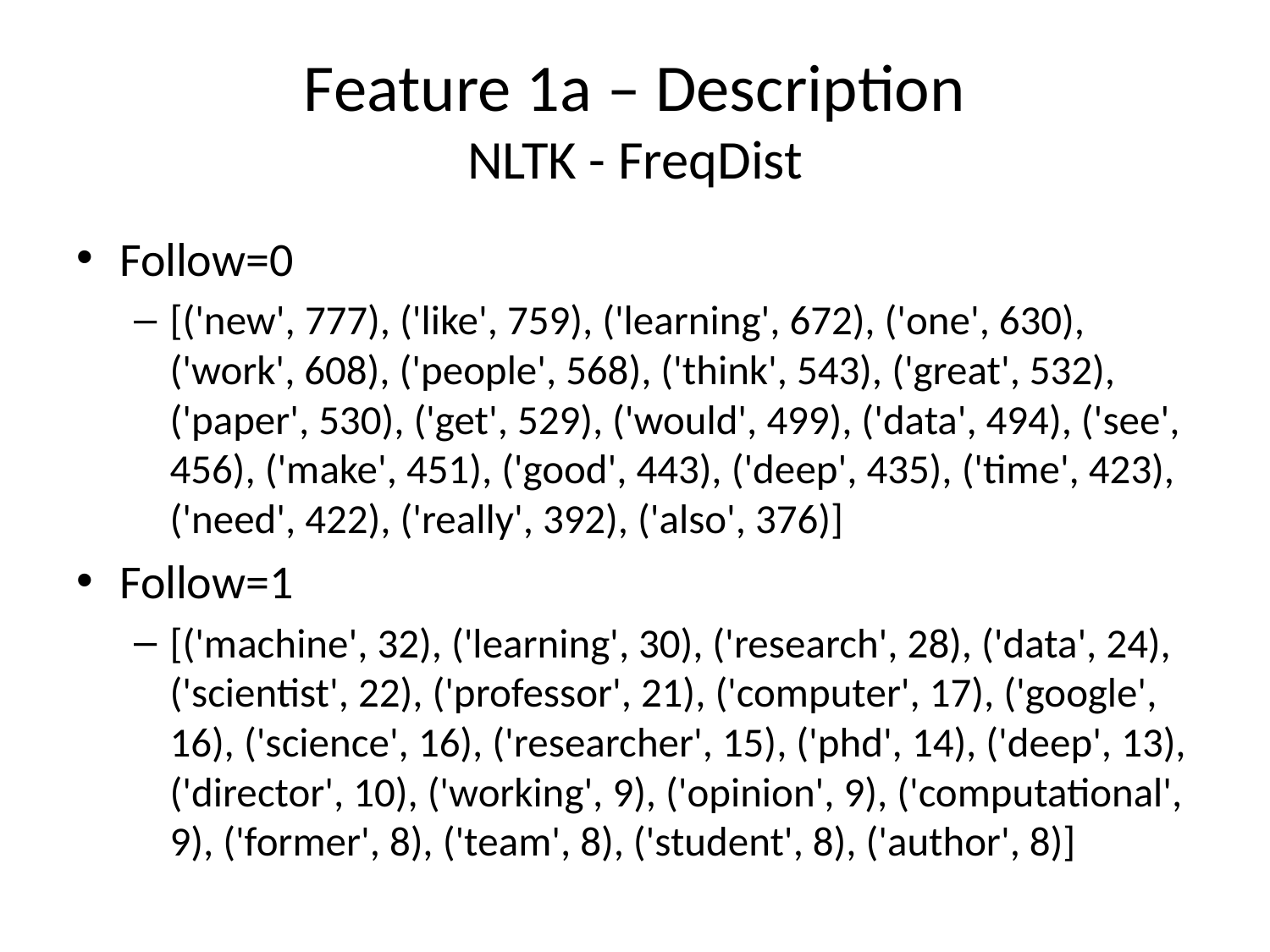

# Feature 1a – Description NLTK - FreqDist
Follow=0
[('new', 777), ('like', 759), ('learning', 672), ('one', 630), ('work', 608), ('people', 568), ('think', 543), ('great', 532), ('paper', 530), ('get', 529), ('would', 499), ('data', 494), ('see', 456), ('make', 451), ('good', 443), ('deep', 435), ('time', 423), ('need', 422), ('really', 392), ('also', 376)]
Follow=1
[('machine', 32), ('learning', 30), ('research', 28), ('data', 24), ('scientist', 22), ('professor', 21), ('computer', 17), ('google', 16), ('science', 16), ('researcher', 15), ('phd', 14), ('deep', 13), ('director', 10), ('working', 9), ('opinion', 9), ('computational', 9), ('former', 8), ('team', 8), ('student', 8), ('author', 8)]